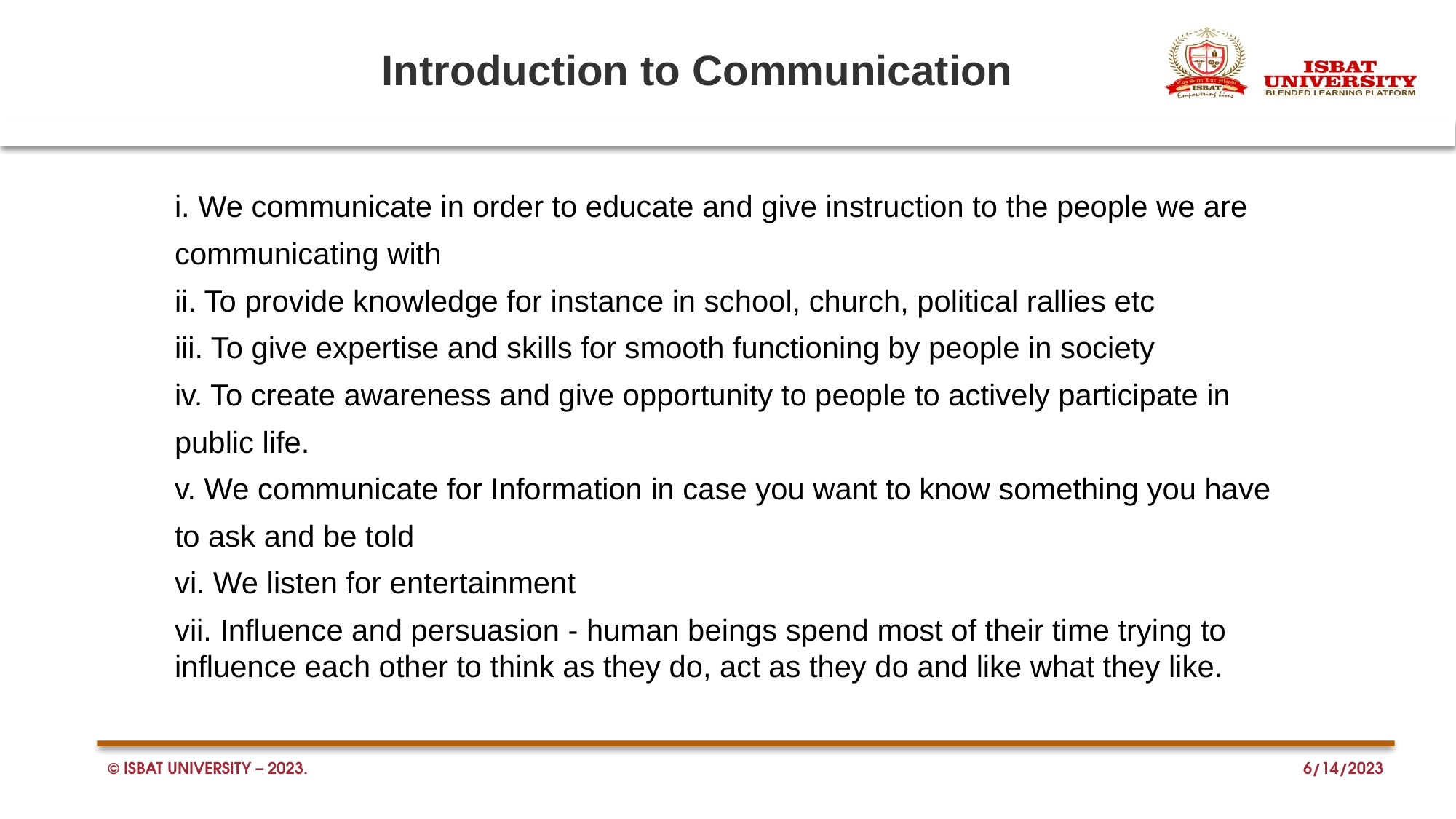

# Introduction to Communication
i. We communicate in order to educate and give instruction to the people we are
communicating with
ii. To provide knowledge for instance in school, church, political rallies etc
iii. To give expertise and skills for smooth functioning by people in society
iv. To create awareness and give opportunity to people to actively participate in
public life.
v. We communicate for Information in case you want to know something you have
to ask and be told
vi. We listen for entertainment
vii. Influence and persuasion - human beings spend most of their time trying to influence each other to think as they do, act as they do and like what they like.